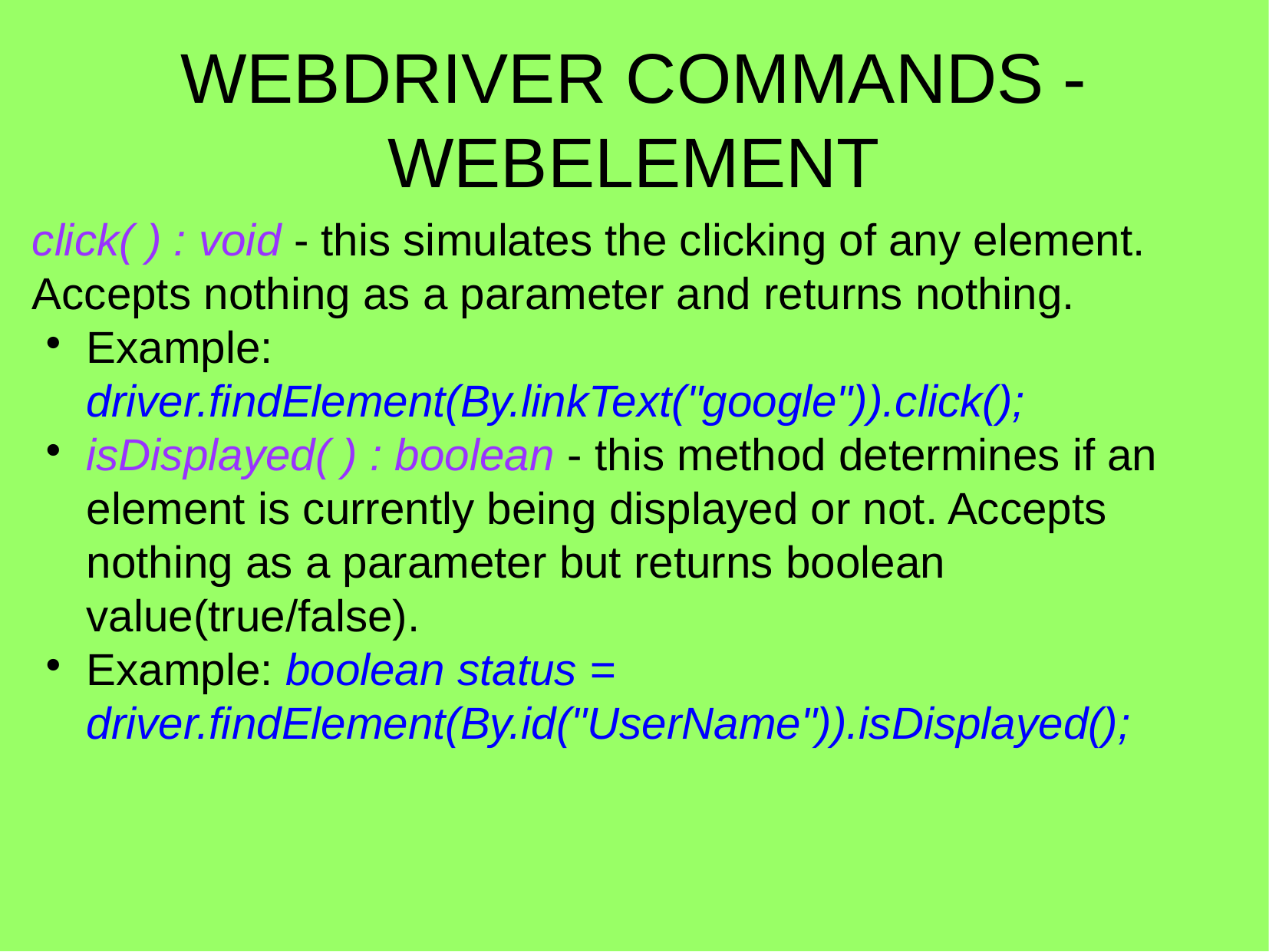

WEBDRIVER COMMANDS - WEBELEMENT
click( ) : void - this simulates the clicking of any element. Accepts nothing as a parameter and returns nothing.
Example: driver.findElement(By.linkText("google")).click();
isDisplayed( ) : boolean - this method determines if an element is currently being displayed or not. Accepts nothing as a parameter but returns boolean value(true/false).
Example: boolean status = driver.findElement(By.id("UserName")).isDisplayed();